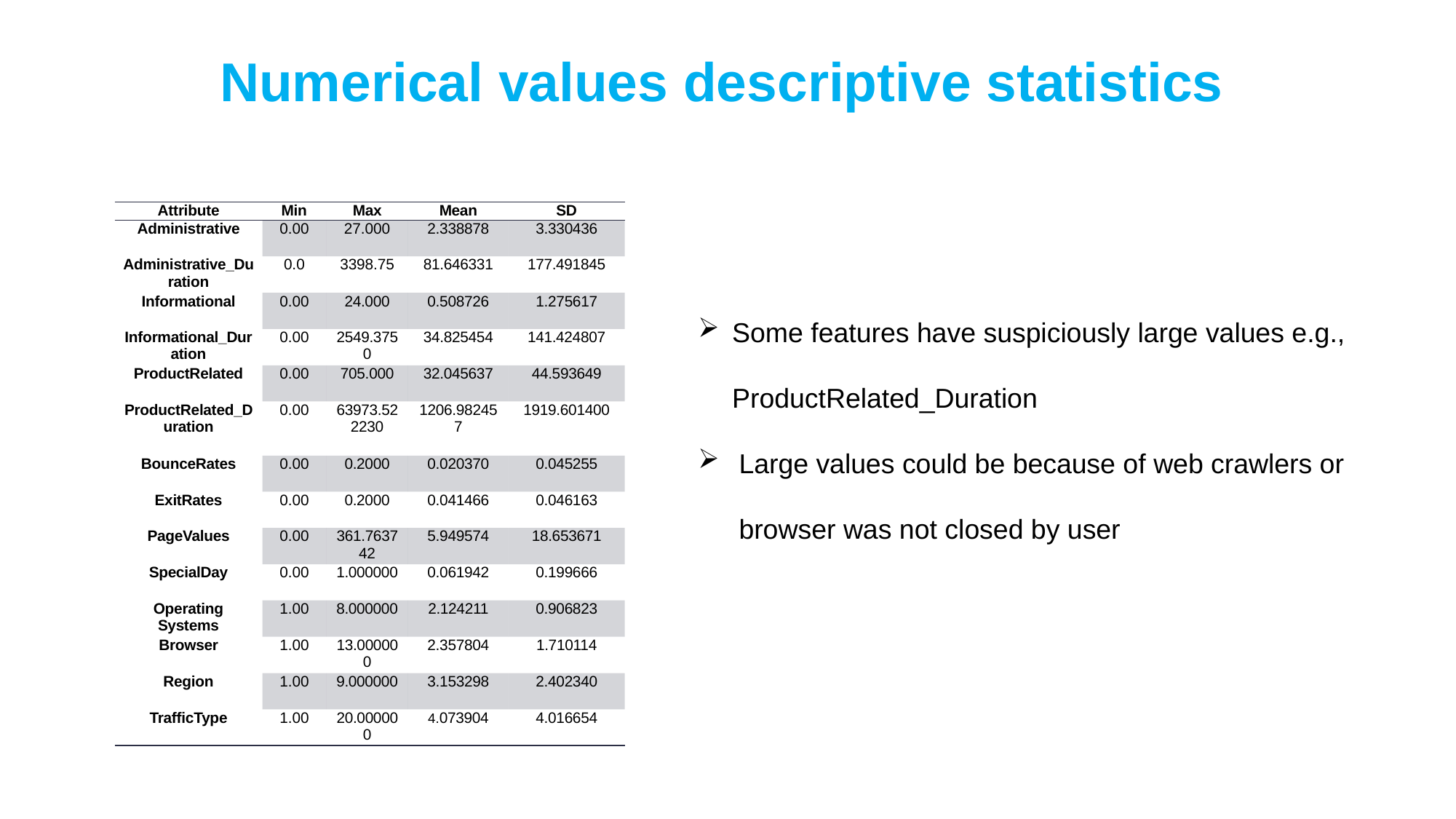

Numerical values descriptive statistics
| Attribute | Min | Max | Mean | SD |
| --- | --- | --- | --- | --- |
| Administrative | 0.00 | 27.000 | 2.338878 | 3.330436 |
| Administrative\_Duration | 0.0 | 3398.75 | 81.646331 | 177.491845 |
| Informational | 0.00 | 24.000 | 0.508726 | 1.275617 |
| Informational\_Duration | 0.00 | 2549.3750 | 34.825454 | 141.424807 |
| ProductRelated | 0.00 | 705.000 | 32.045637 | 44.593649 |
| ProductRelated\_Duration | 0.00 | 63973.522230 | 1206.982457 | 1919.601400 |
| BounceRates | 0.00 | 0.2000 | 0.020370 | 0.045255 |
| ExitRates | 0.00 | 0.2000 | 0.041466 | 0.046163 |
| PageValues | 0.00 | 361.763742 | 5.949574 | 18.653671 |
| SpecialDay | 0.00 | 1.000000 | 0.061942 | 0.199666 |
| Operating Systems | 1.00 | 8.000000 | 2.124211 | 0.906823 |
| Browser | 1.00 | 13.000000 | 2.357804 | 1.710114 |
| Region | 1.00 | 9.000000 | 3.153298 | 2.402340 |
| TrafficType | 1.00 | 20.000000 | 4.073904 | 4.016654 |
Some features have suspiciously large values e.g., ProductRelated_Duration
Large values could be because of web crawlers or browser was not closed by user